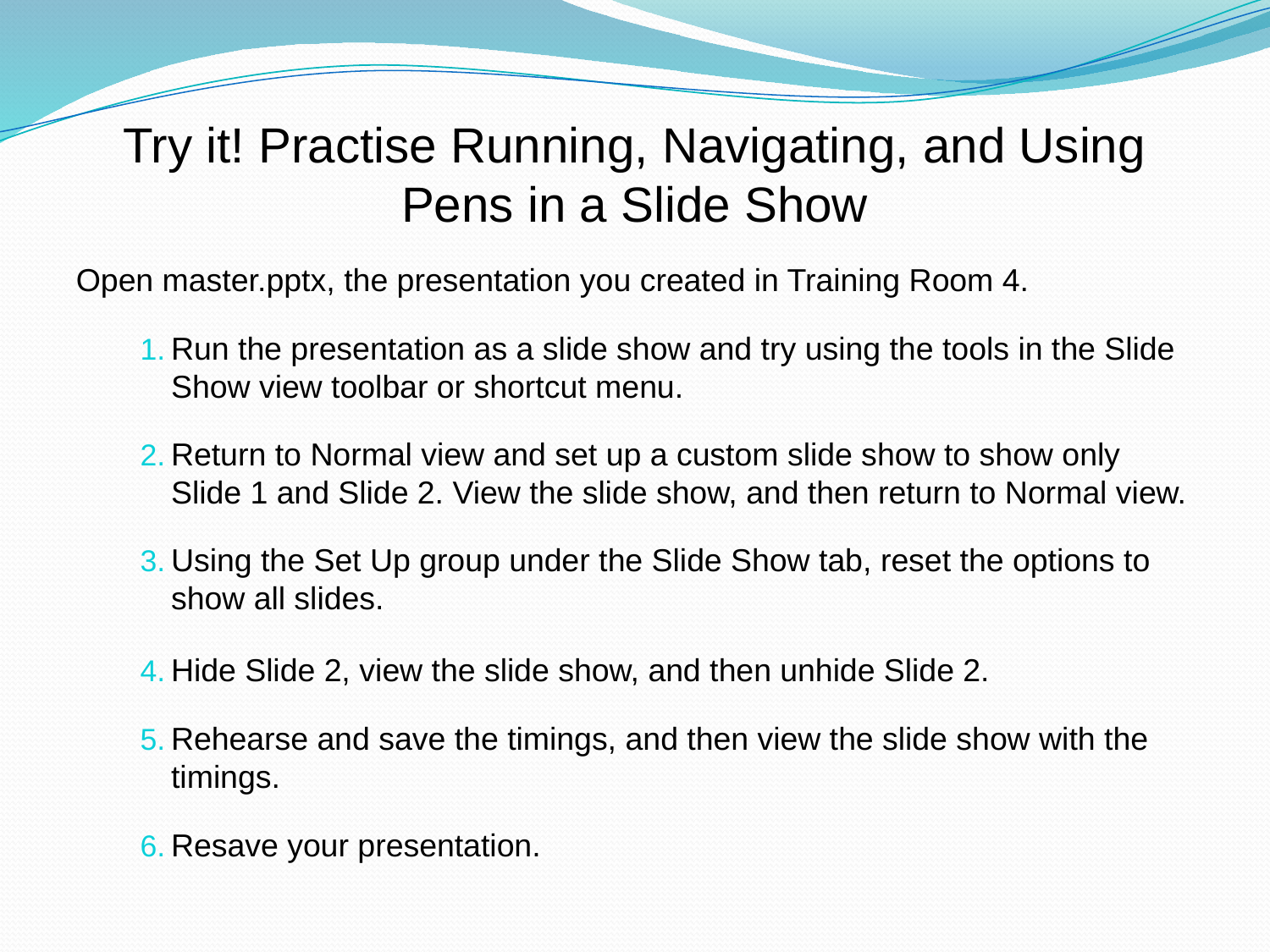

Try it! Practise Running, Navigating, and Using Pens in a Slide Show
Open master.pptx, the presentation you created in Training Room 4.

Run the presentation as a slide show and try using the tools in the Slide Show view toolbar or shortcut menu.

Return to Normal view and set up a custom slide show to show only Slide 1 and Slide 2. View the slide show, and then return to Normal view.

Using the Set Up group under the Slide Show tab, reset the options to show all slides.

Hide Slide 2, view the slide show, and then unhide Slide 2.

Rehearse and save the timings, and then view the slide show with the timings.

Resave your presentation.